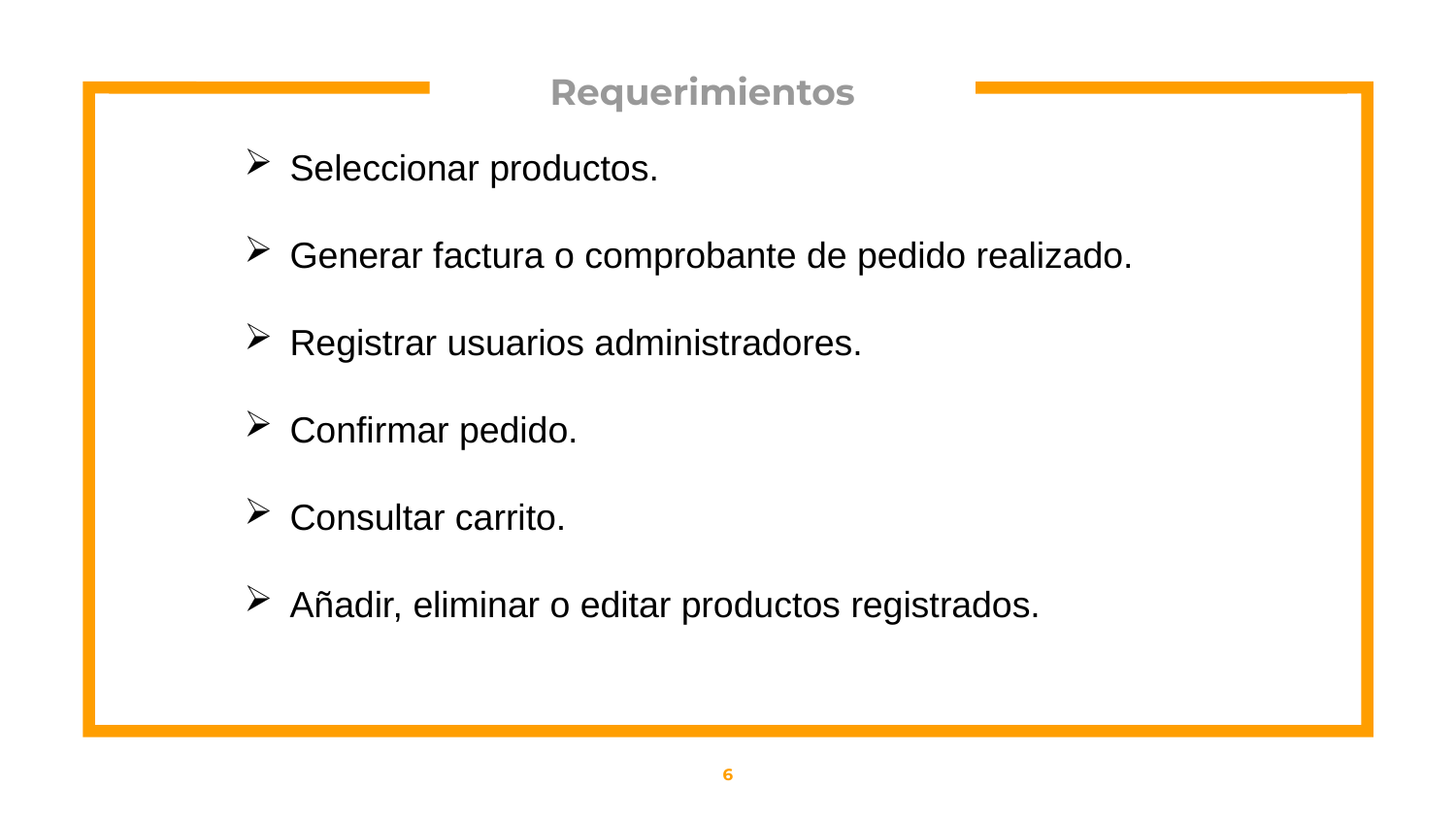

Requerimientos
Seleccionar productos.

Generar factura o comprobante de pedido realizado.

Registrar usuarios administradores.

Confirmar pedido.

Consultar carrito.

Añadir, eliminar o editar productos registrados.

6